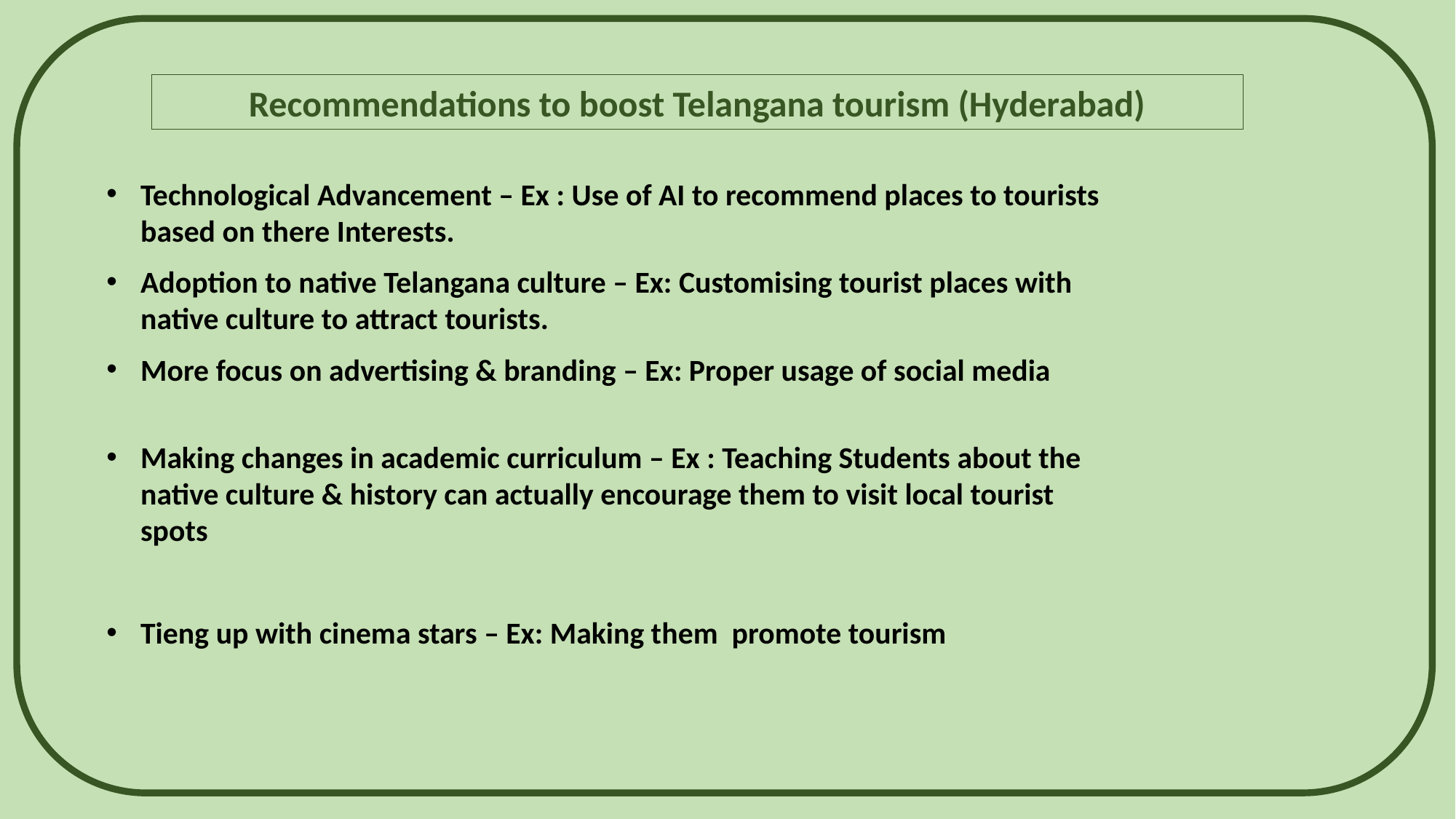

Recommendations to boost Telangana tourism (Hyderabad)
Technological Advancement – Ex : Use of AI to recommend places to tourists based on there Interests.
Adoption to native Telangana culture – Ex: Customising tourist places with native culture to attract tourists.
More focus on advertising & branding – Ex: Proper usage of social media
Making changes in academic curriculum – Ex : Teaching Students about the native culture & history can actually encourage them to visit local tourist spots
Tieng up with cinema stars – Ex: Making them  promote tourism